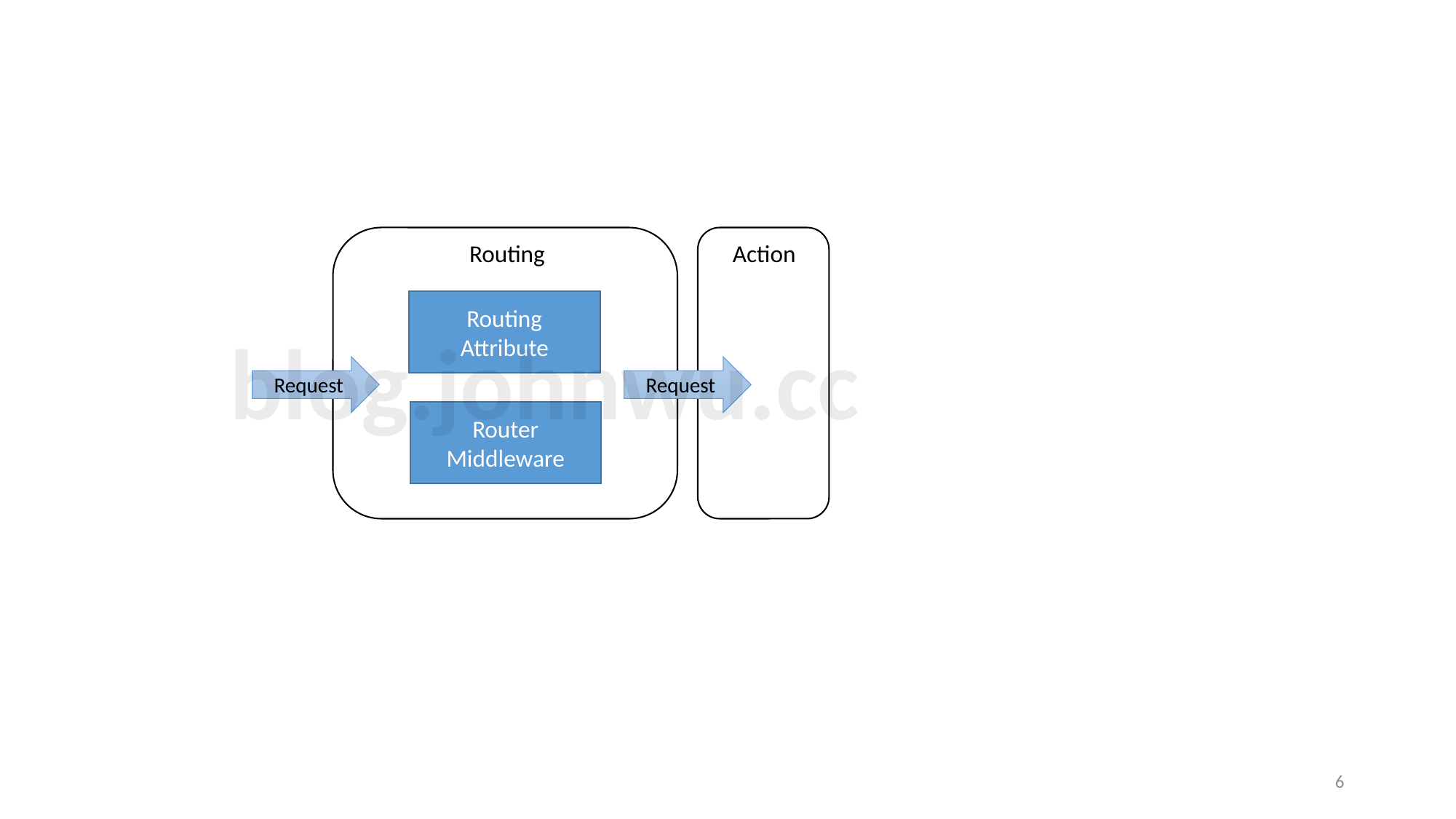

Routing

Action
Routing
Attribute
# blog.johnwu.cc
Request
Request
Router
Middleware
6